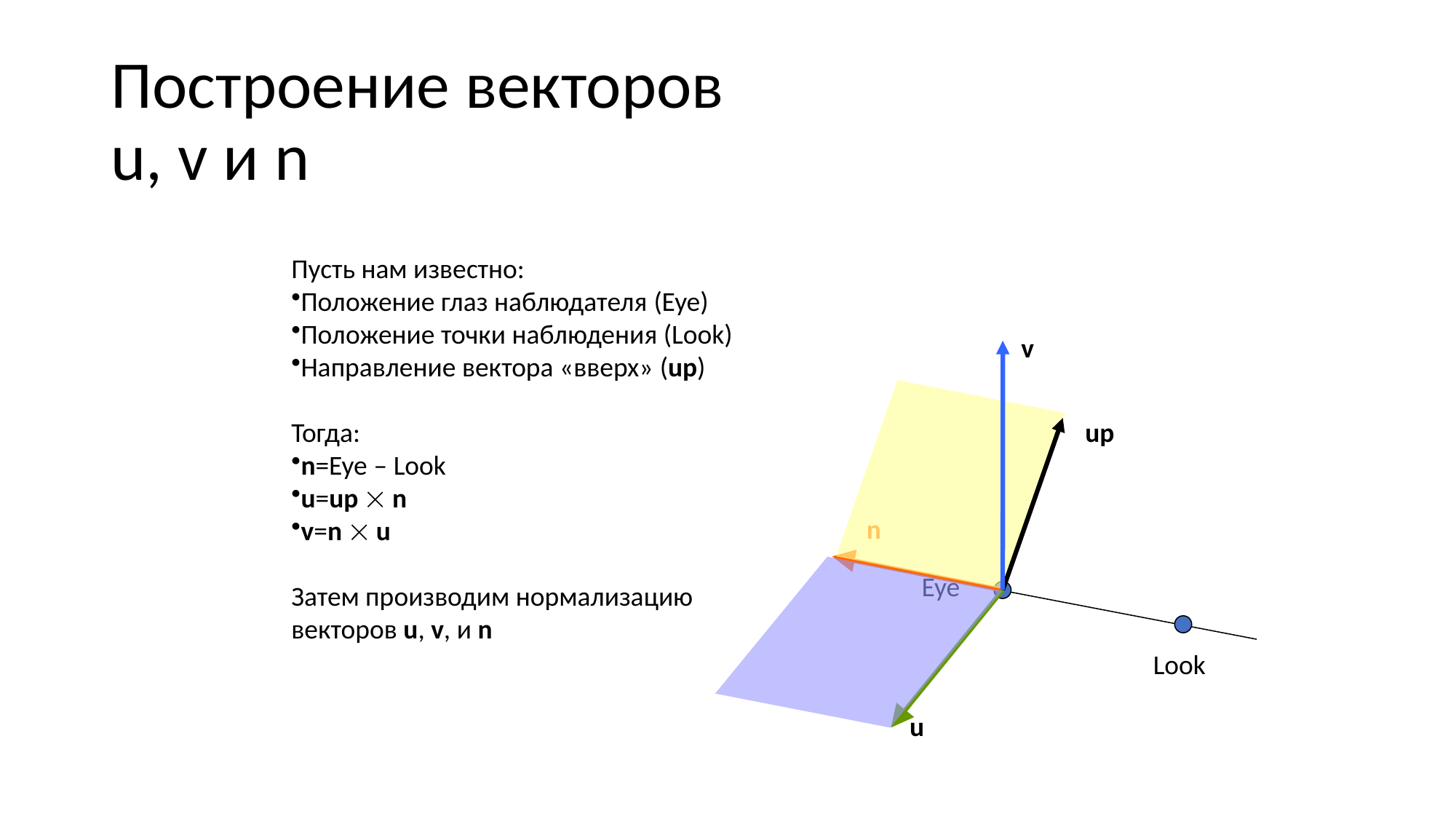

# Построение векторов u, v и n
Пусть нам известно:
Положение глаз наблюдателя (Eye)
Положение точки наблюдения (Look)
Направление вектора «вверх» (up)

Тогда:
n=Eye – Look
u=up × n
v=n × u

Затем производим нормализацию векторов u, v, и n

v

up

n

Eye

Look
u